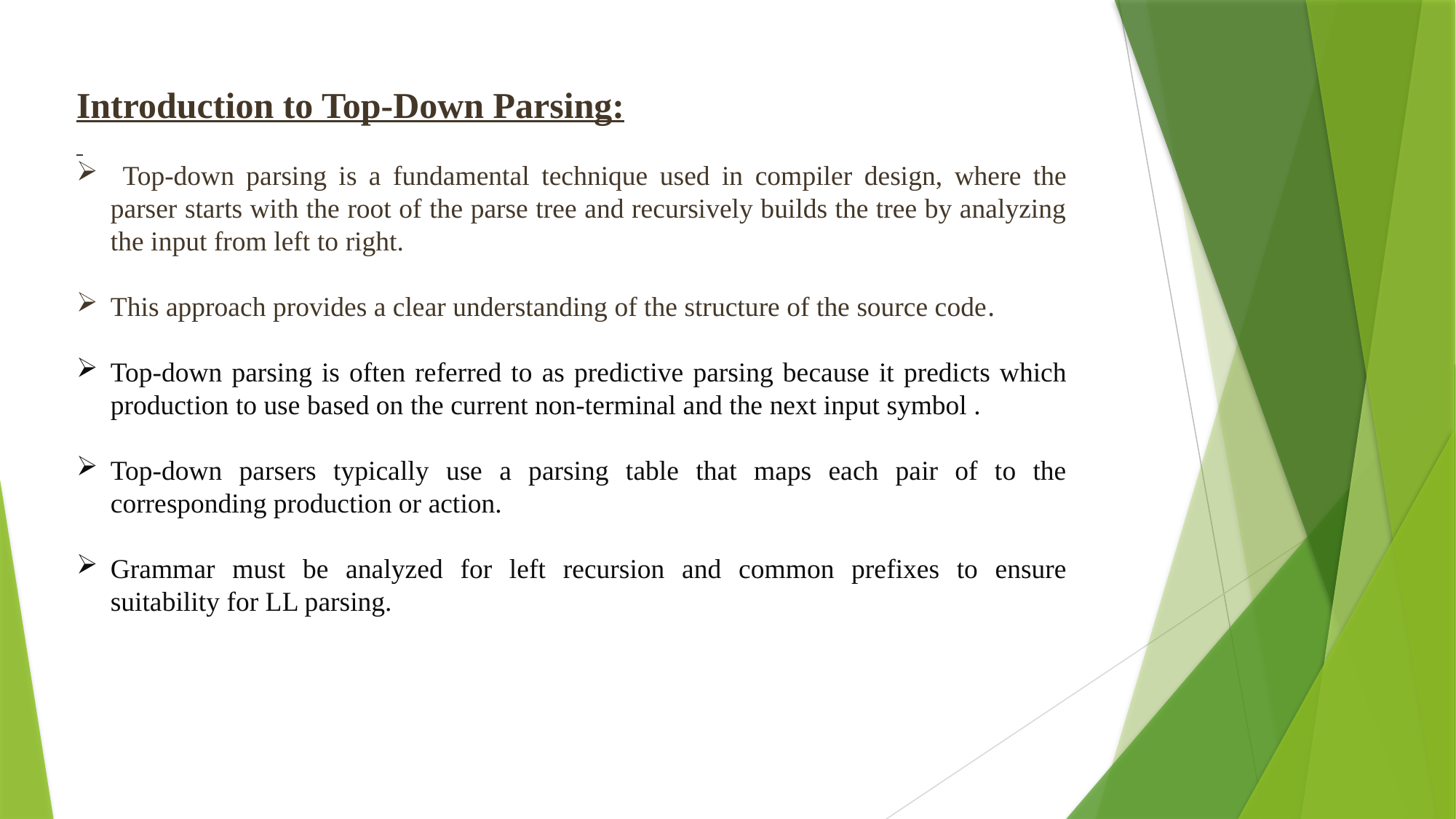

Introduction to Top-Down Parsing:

 Top-down parsing is a fundamental technique used in compiler design, where the parser starts with the root of the parse tree and recursively builds the tree by analyzing the input from left to right.

This approach provides a clear understanding of the structure of the source code.

Top-down parsing is often referred to as predictive parsing because it predicts which production to use based on the current non-terminal and the next input symbol .

Top-down parsers typically use a parsing table that maps each pair of to the corresponding production or action.

Grammar must be analyzed for left recursion and common prefixes to ensure suitability for LL parsing.